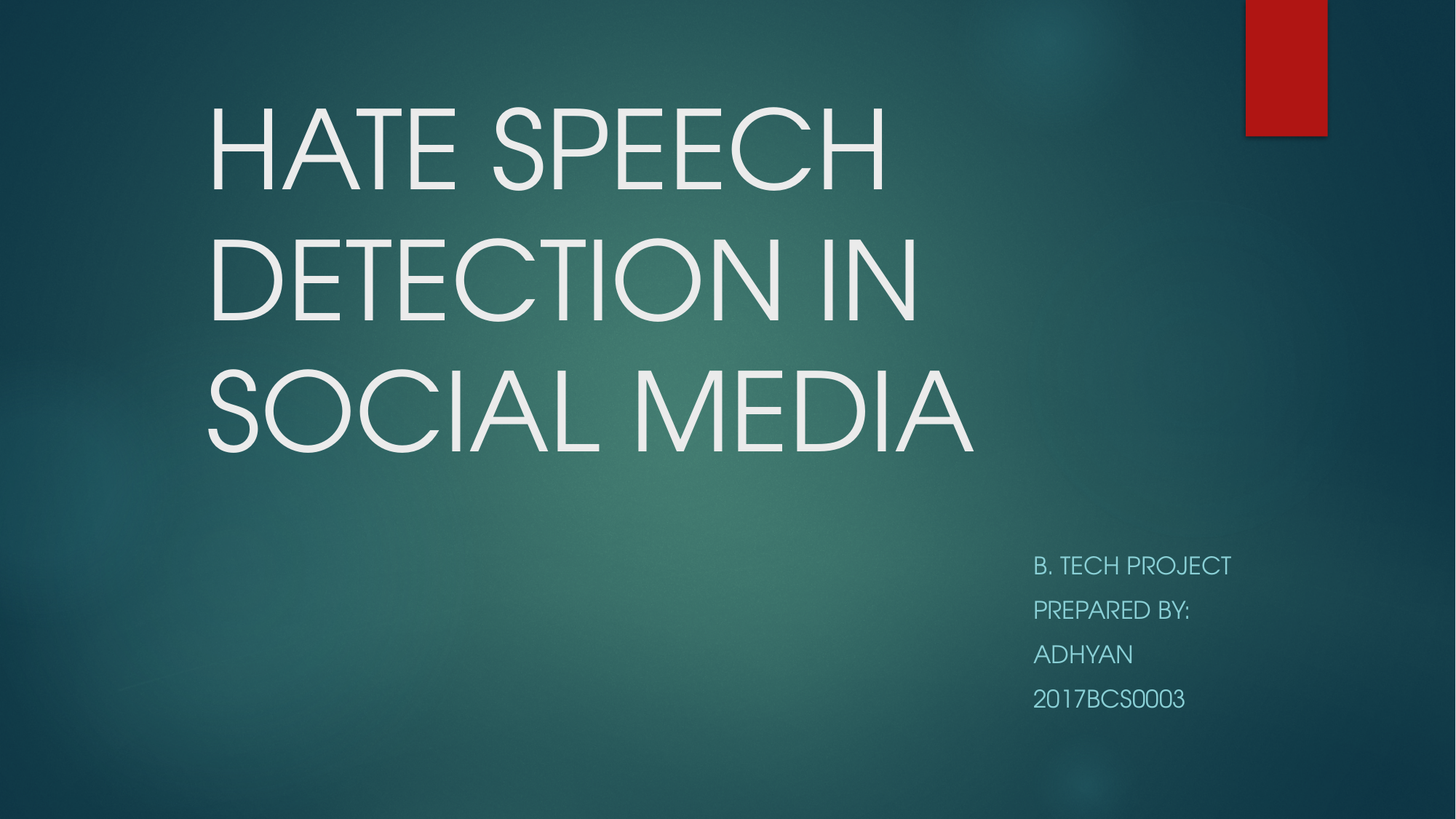

# HATE SPEECH DETECTION IN SOCIAL MEDIA
B. Tech Project
Prepared by:
Adhyan
2017BCS0003